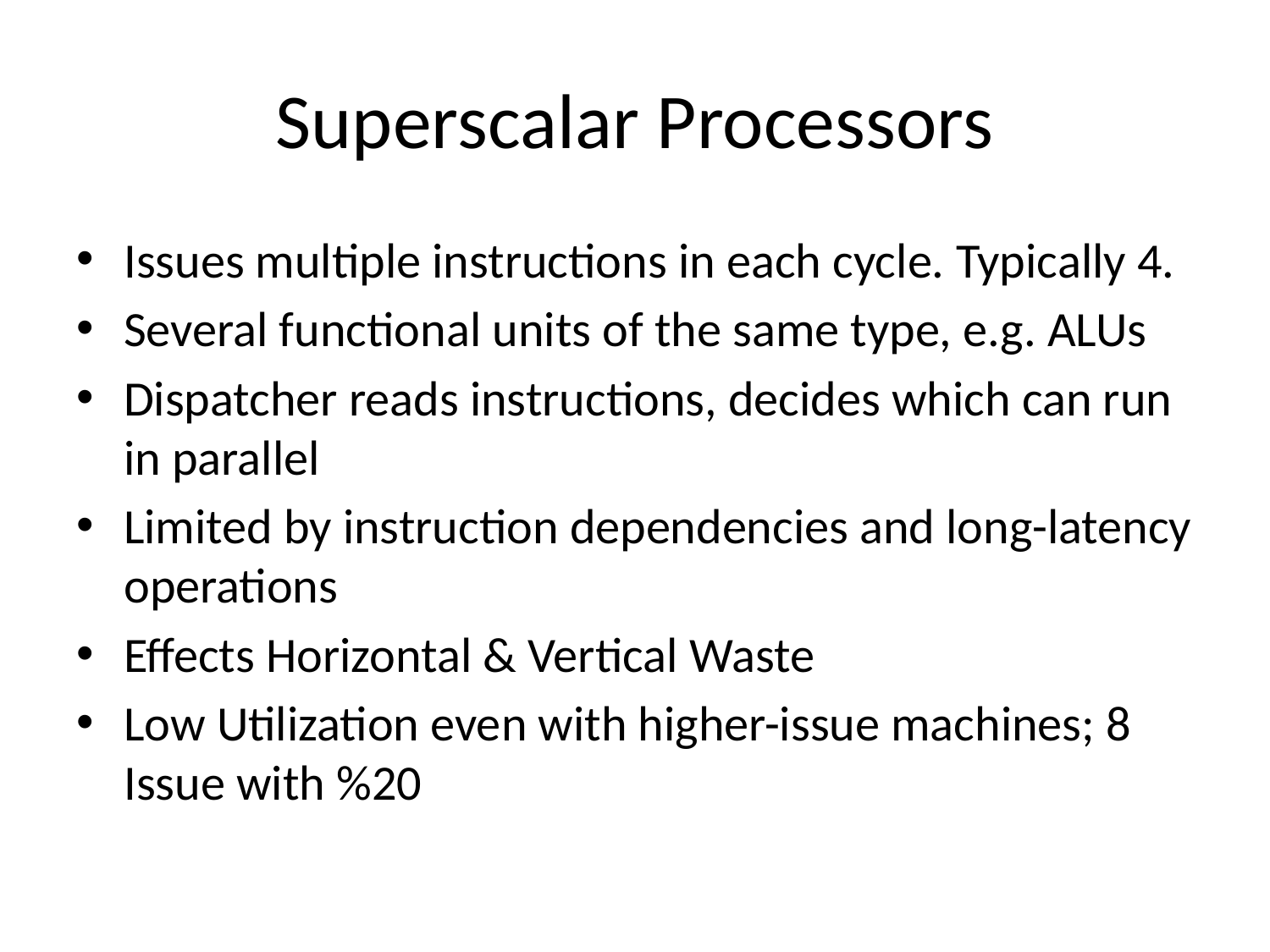

# Superscalar Processors
Issues multiple instructions in each cycle. Typically 4.
Several functional units of the same type, e.g. ALUs
Dispatcher reads instructions, decides which can run in parallel
Limited by instruction dependencies and long-latency operations
Effects Horizontal & Vertical Waste
Low Utilization even with higher-issue machines; 8 Issue with %20